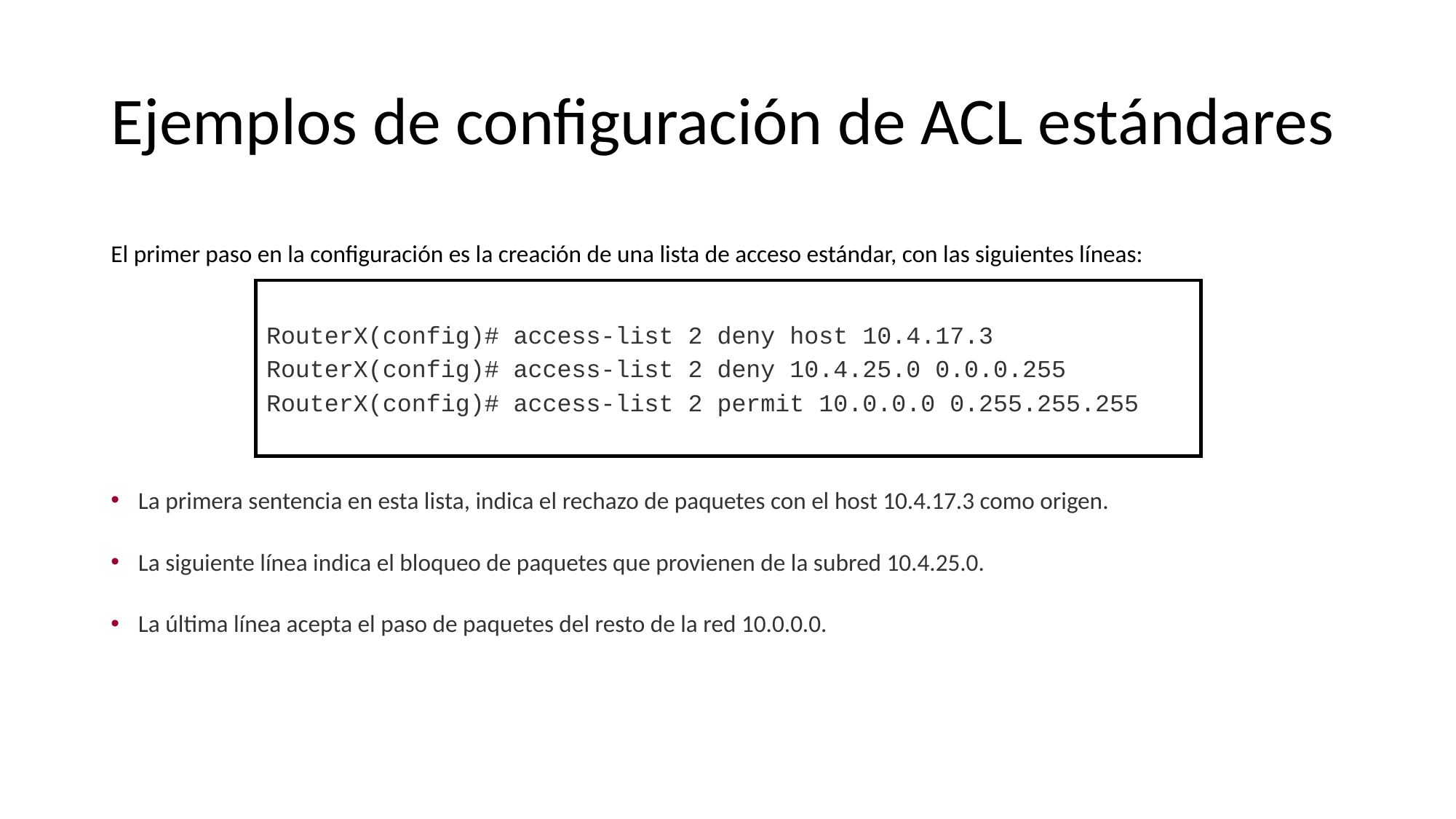

# Ejemplos de configuración de ACL estándares
El primer paso en la configuración es la creación de una lista de acceso estándar, con las siguientes líneas:

La primera sentencia en esta lista, indica el rechazo de paquetes con el host 10.4.17.3 como origen.
La siguiente línea indica el bloqueo de paquetes que provienen de la subred 10.4.25.0.
La última línea acepta el paso de paquetes del resto de la red 10.0.0.0.

RouterX(config)# access-list 2 deny host 10.4.17.3
RouterX(config)# access-list 2 deny 10.4.25.0 0.0.0.255
RouterX(config)# access-list 2 permit 10.0.0.0 0.255.255.255